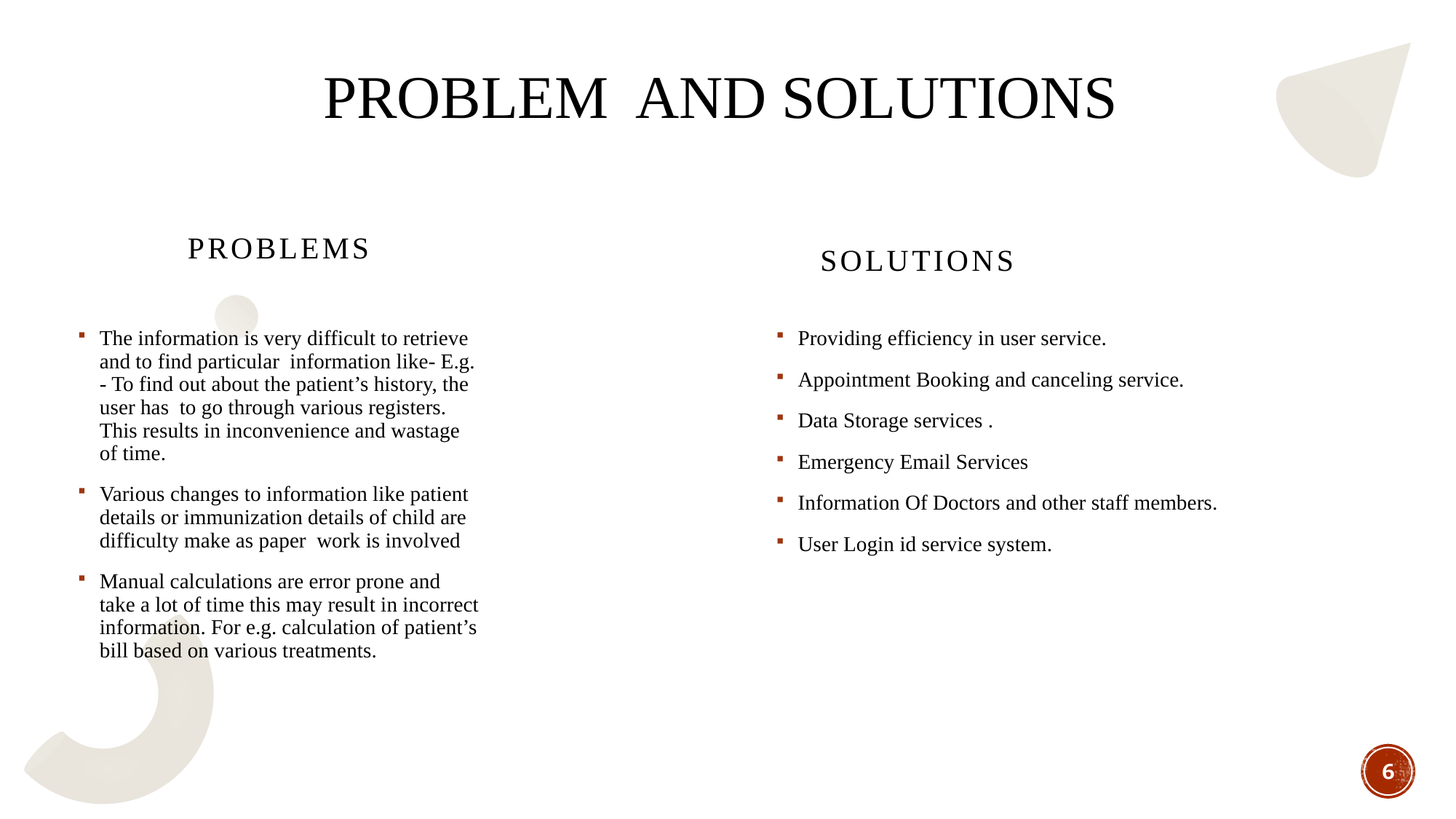

# Problem  And Solutions
Problems
Solutions

Providing efficiency in user service.
Appointment Booking and canceling service.
Data Storage services .
Emergency Email Services
Information Of Doctors and other staff members.
User Login id service system.

The information is very difficult to retrieve and to find particular  information like- E.g. - To find out about the patient’s history, the user has  to go through various registers. This results in inconvenience and wastage of time.
Various changes to information like patient details or immunization details of child are difficulty make as paper  work is involved
Manual calculations are error prone and take a lot of time this may result in incorrect information. For e.g. calculation of patient’s bill based on various treatments.

6